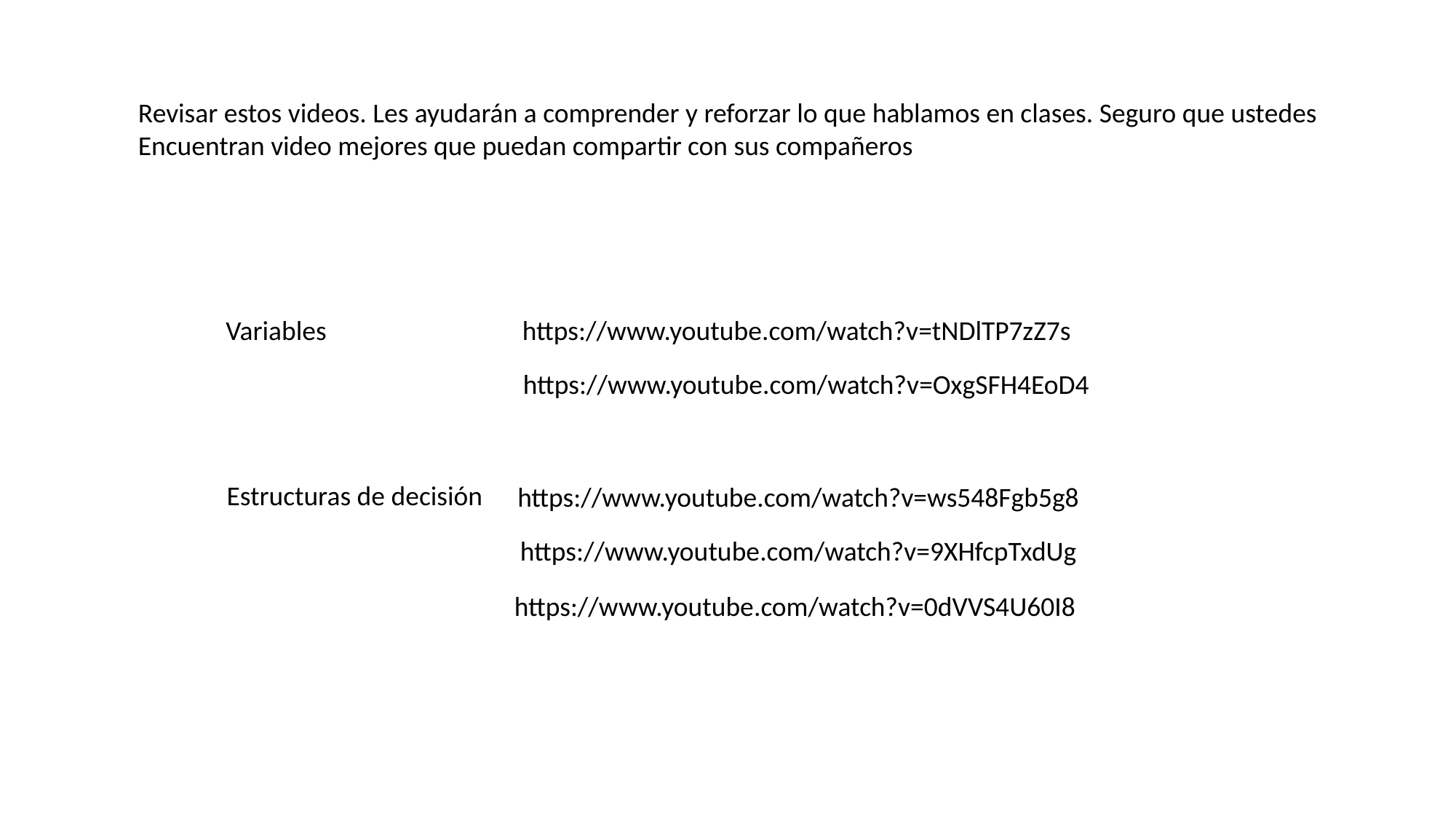

Revisar estos videos. Les ayudarán a comprender y reforzar lo que hablamos en clases. Seguro que ustedes
Encuentran video mejores que puedan compartir con sus compañeros
Variables
https://www.youtube.com/watch?v=tNDlTP7zZ7s
https://www.youtube.com/watch?v=OxgSFH4EoD4
Estructuras de decisión
https://www.youtube.com/watch?v=ws548Fgb5g8
https://www.youtube.com/watch?v=9XHfcpTxdUg
https://www.youtube.com/watch?v=0dVVS4U60I8